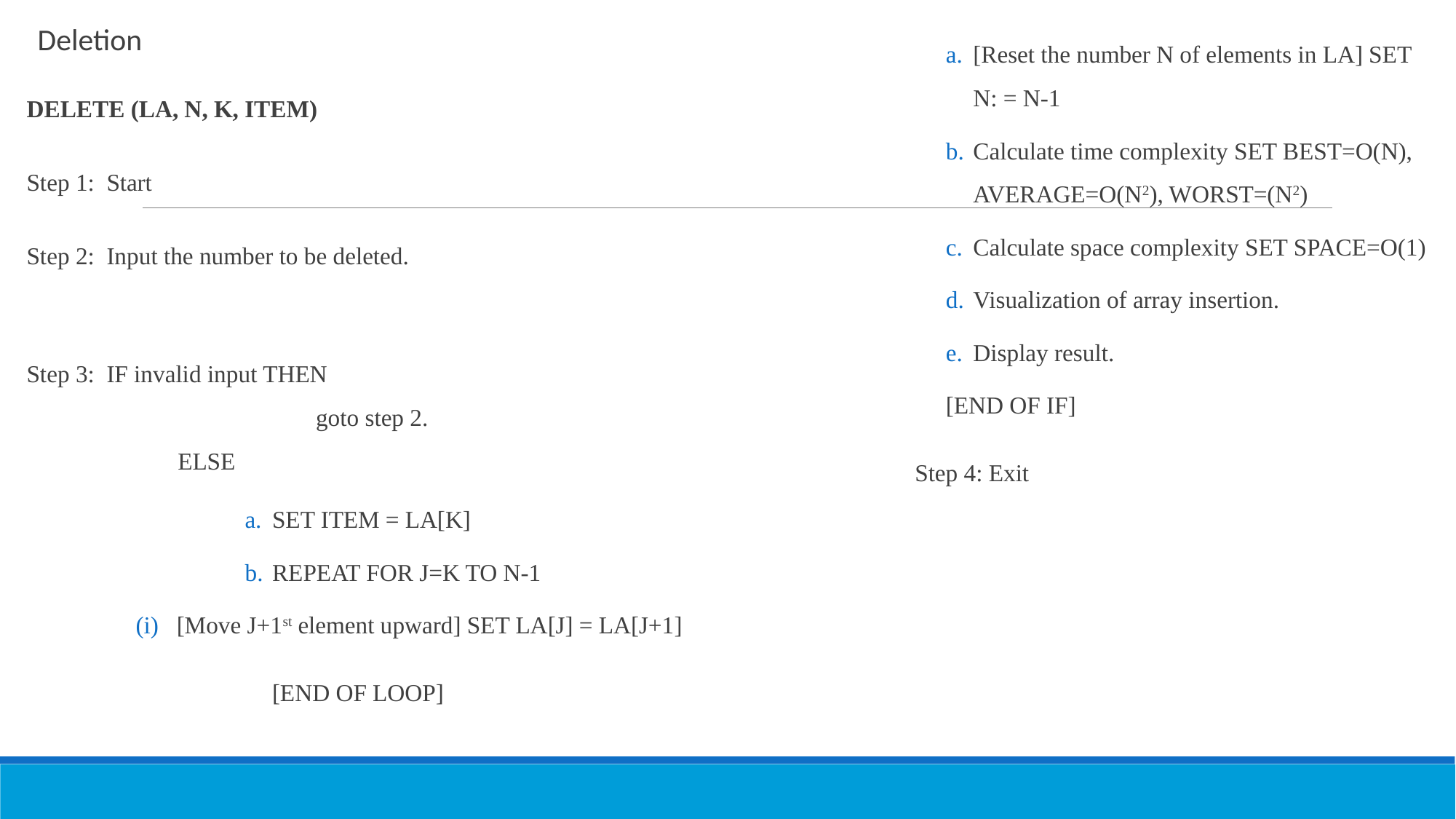

Deletion
DELETE (LA, N, K, ITEM)
Step 1:  Start
Step 2:  Input the number to be deleted.
Step 3:  IF invalid input THEN					                              goto step 2.				       ELSE
SET ITEM = LA[K]
REPEAT FOR J=K TO N-1
[Move J+1st element upward] SET LA[J] = LA[J+1]
[END OF LOOP]

[Reset the number N of elements in LA] SET N: = N-1
Calculate time complexity SET BEST=O(N), AVERAGE=O(N2), WORST=(N2)
Calculate space complexity SET SPACE=O(1)
Visualization of array insertion.
Display result.
[END OF IF]
	             Step 4: Exit